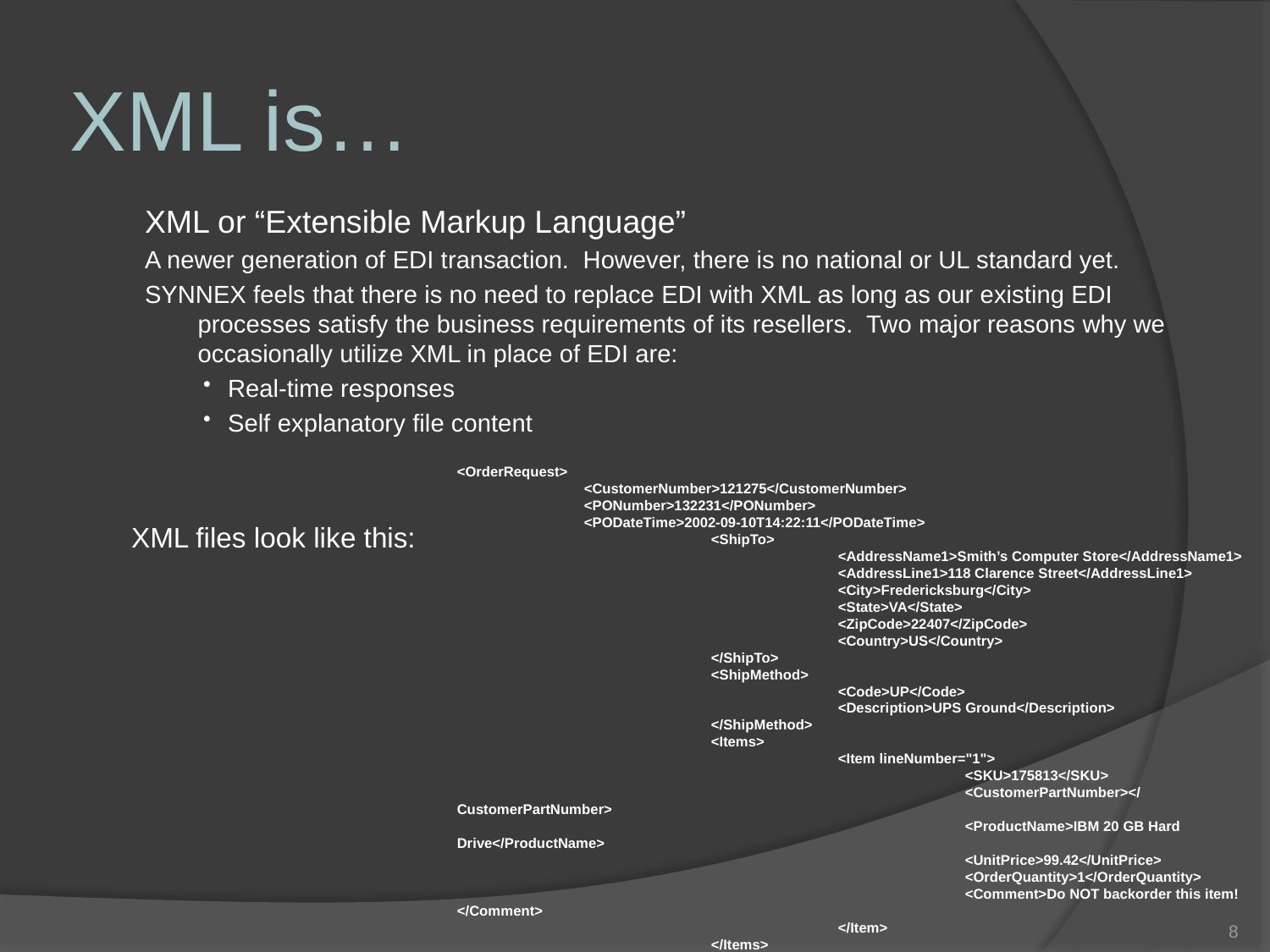

# XML is…
XML or “Extensible Markup Language”
A newer generation of EDI transaction.  However, there is no national or UL standard yet.
SYNNEX feels that there is no need to replace EDI with XML as long as our existing EDI processes satisfy the business requirements of its resellers.  Two major reasons why we occasionally utilize XML in place of EDI are:
Real-time responses
Self explanatory file content

<OrderRequest>
   	<CustomerNumber>121275</CustomerNumber>
	<PONumber>132231</PONumber>
	<PODateTime>2002-09-10T14:22:11</PODateTime>
		<ShipTo>
			<AddressName1>Smith’s Computer Store</AddressName1>
			<AddressLine1>118 Clarence Street</AddressLine1>
			<City>Fredericksburg</City>
			<State>VA</State>
			<ZipCode>22407</ZipCode>
			<Country>US</Country>
		</ShipTo>
		<ShipMethod>
			<Code>UP</Code>
			<Description>UPS Ground</Description>
		</ShipMethod>
		<Items>
			<Item lineNumber="1">
				<SKU>175813</SKU>
				<CustomerPartNumber></CustomerPartNumber>
				<ProductName>IBM 20 GB Hard Drive</ProductName>
				<UnitPrice>99.42</UnitPrice>
				<OrderQuantity>1</OrderQuantity>
				<Comment>Do NOT backorder this item!</Comment>
			</Item>
		</Items>
</OrderRequest>
XML files look like this:
8